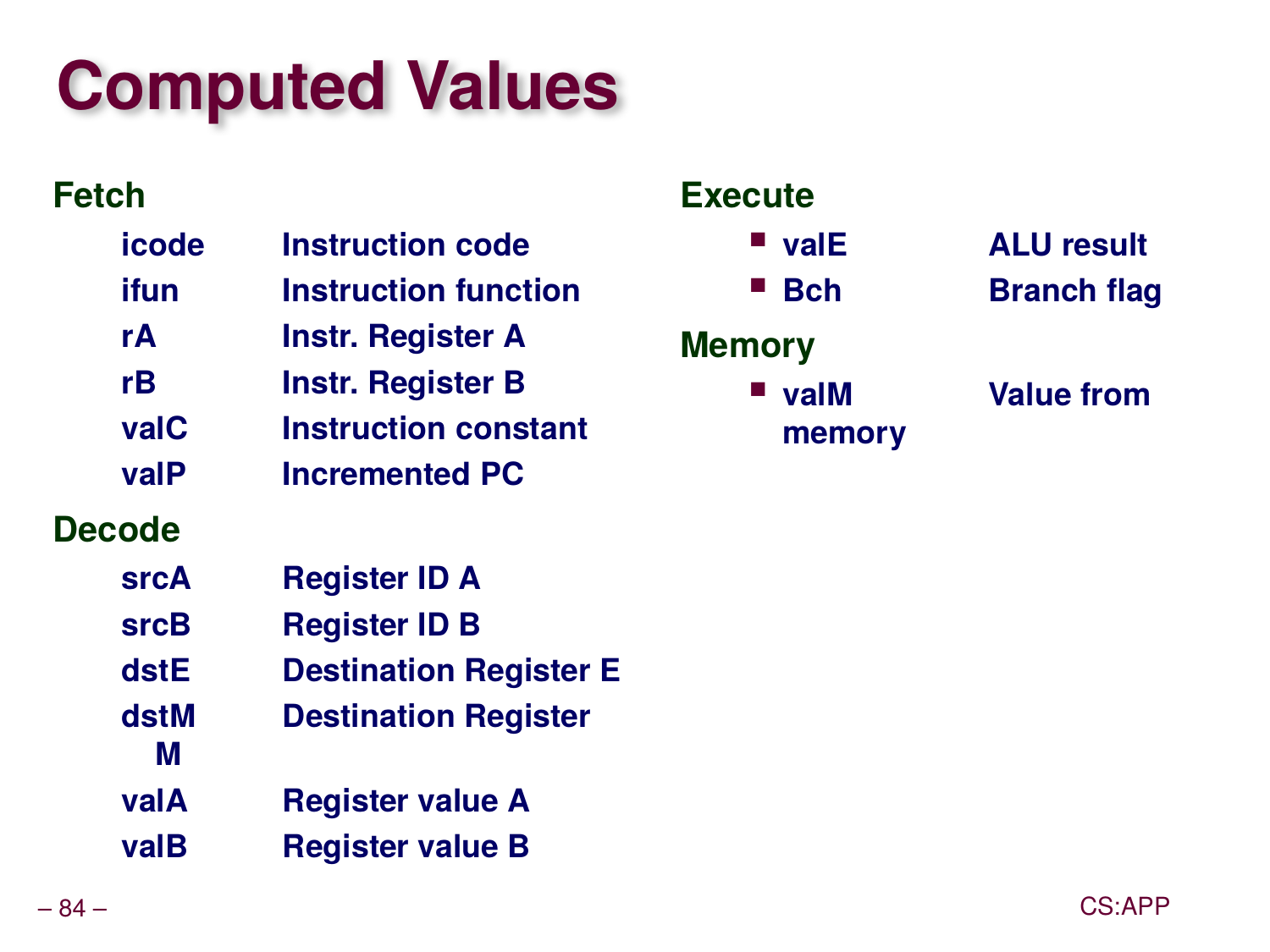

# Computed Values
Fetch
icode	Instruction code
ifun	Instruction function
rA	Instr. Register A
rB	Instr. Register B
valC	Instruction constant
valP	Incremented PC
Decode
srcA	Register ID A
srcB	Register ID B
dstE	Destination Register E
dstM	Destination Register M
valA	Register value A
valB	Register value B

Execute
valE	ALU result
Bch	Branch flag
Memory
valM	Value from memory